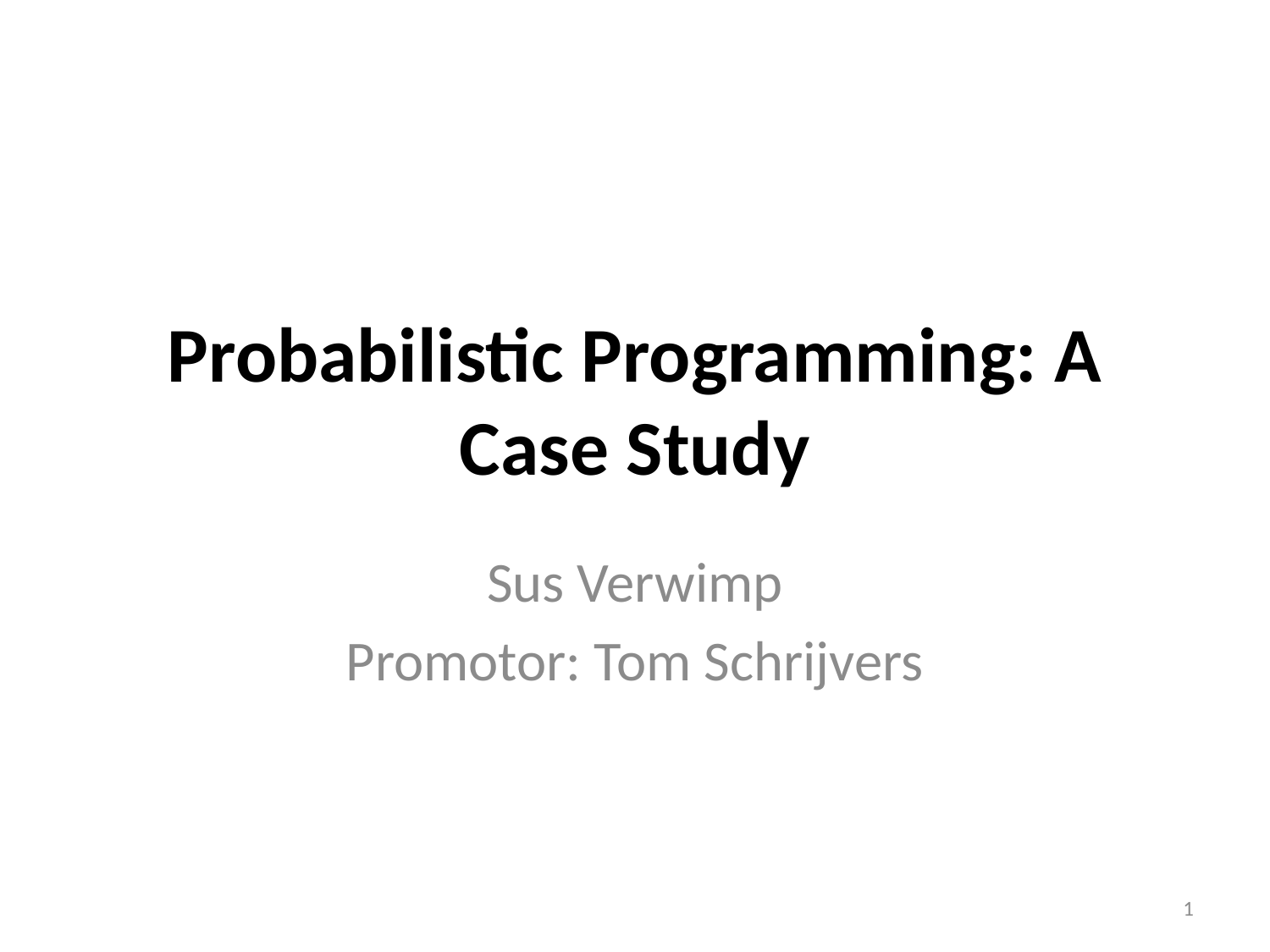

# Probabilistic Programming: A Case Study
Sus Verwimp
Promotor: Tom Schrijvers
1